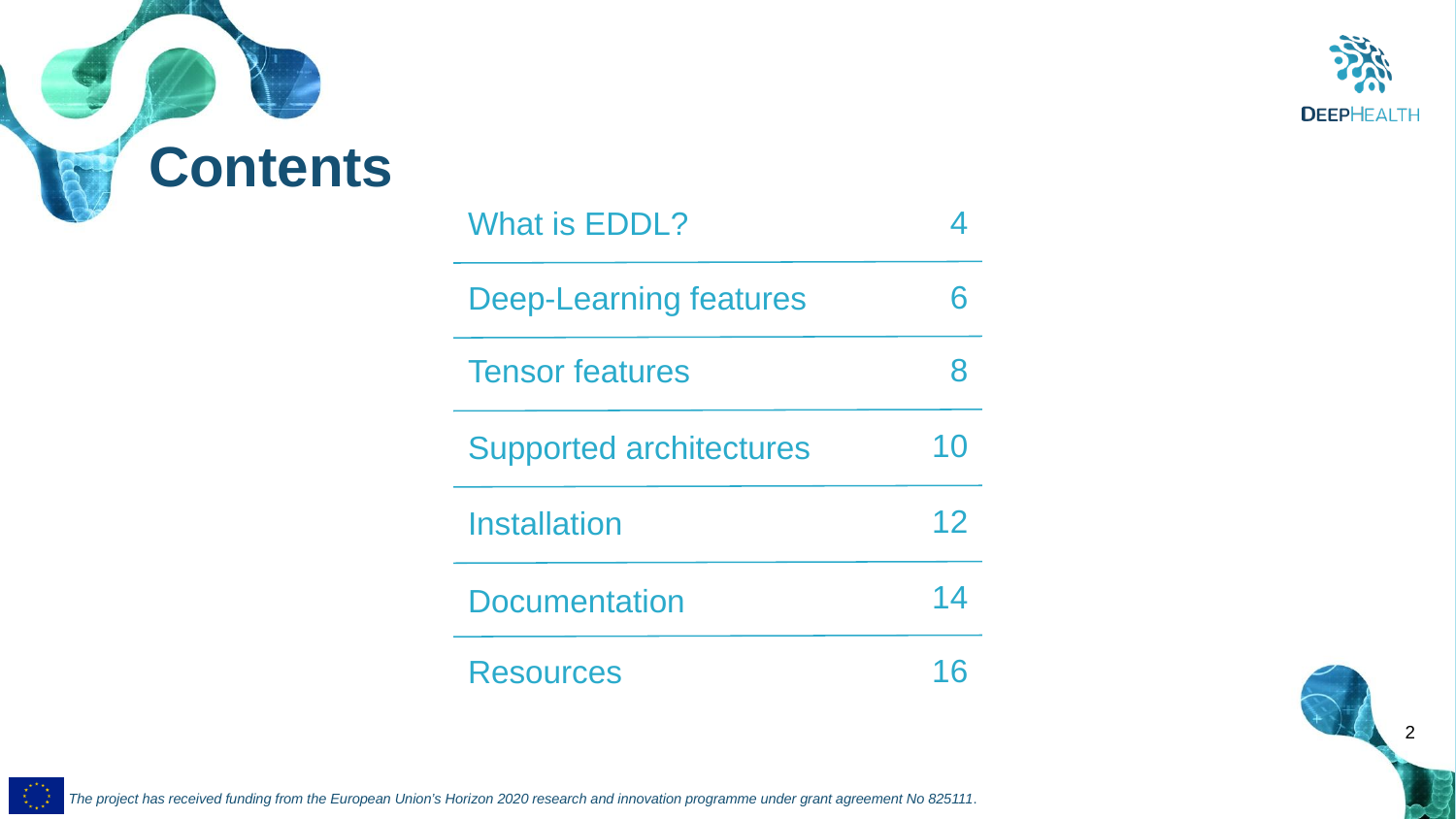

Contents
4
What is EDDL?
6
Deep-Learning features
8
Tensor features
10
Supported architectures
12
Installation
14
Documentation
16
Resources